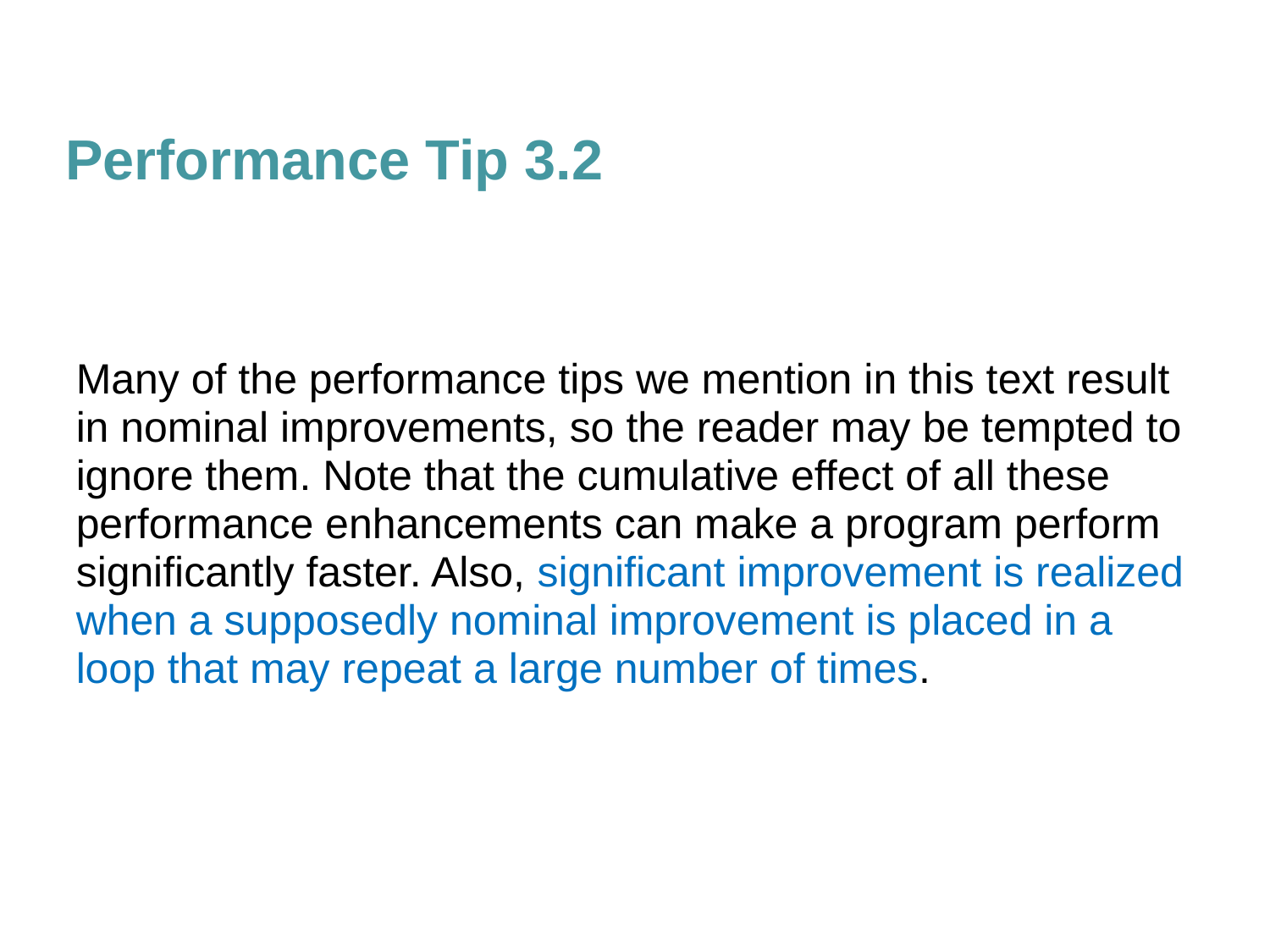

# Performance Tip 3.2
Many of the performance tips we mention in this text result in nominal improvements, so the reader may be tempted to ignore them. Note that the cumulative effect of all these performance enhancements can make a program perform significantly faster. Also, significant improvement is realized when a supposedly nominal improvement is placed in a loop that may repeat a large number of times.